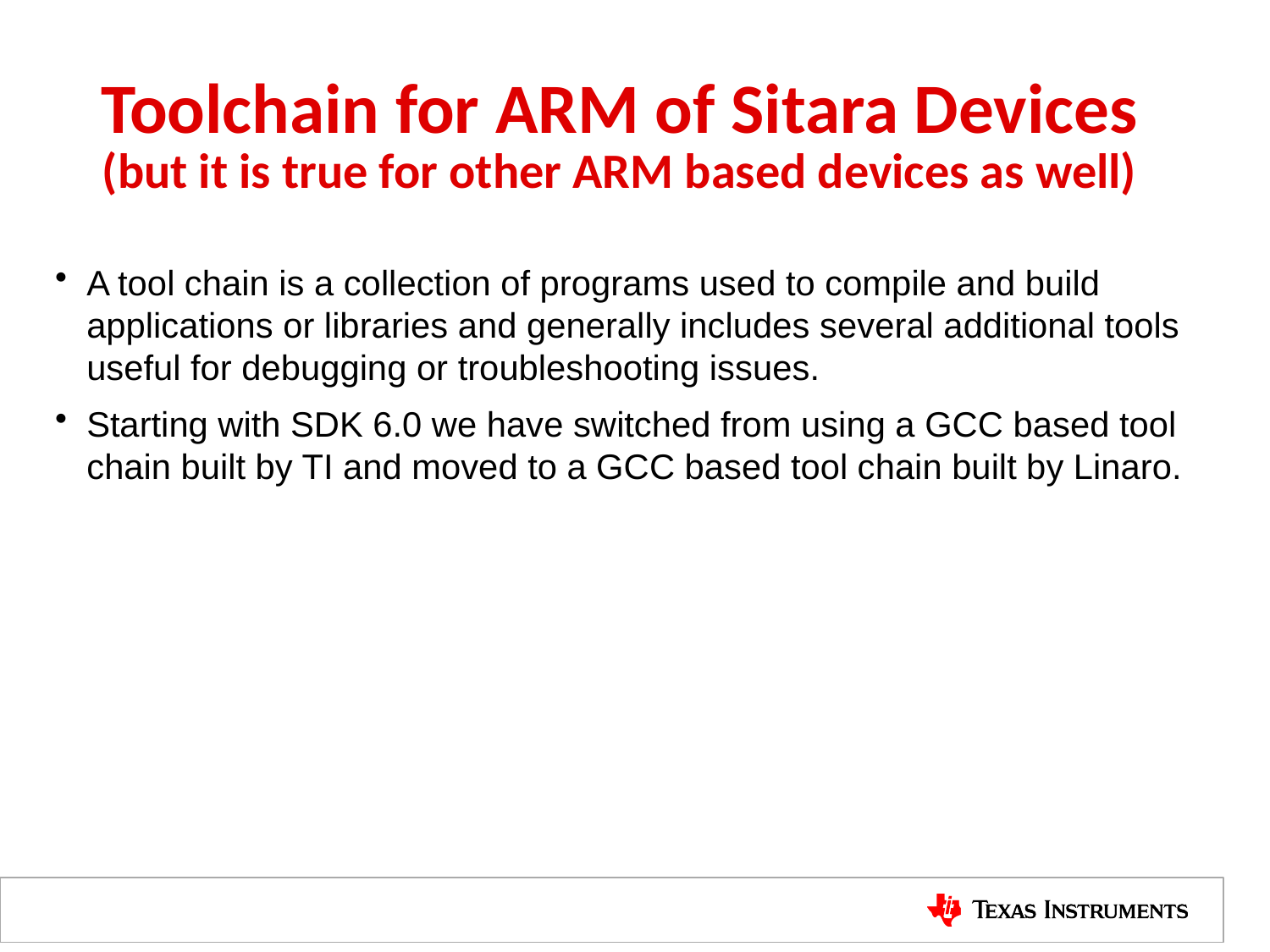

# Toolchain for ARM of Sitara Devices (but it is true for other ARM based devices as well)
A tool chain is a collection of programs used to compile and build applications or libraries and generally includes several additional tools useful for debugging or troubleshooting issues.
Starting with SDK 6.0 we have switched from using a GCC based tool chain built by TI and moved to a GCC based tool chain built by Linaro.